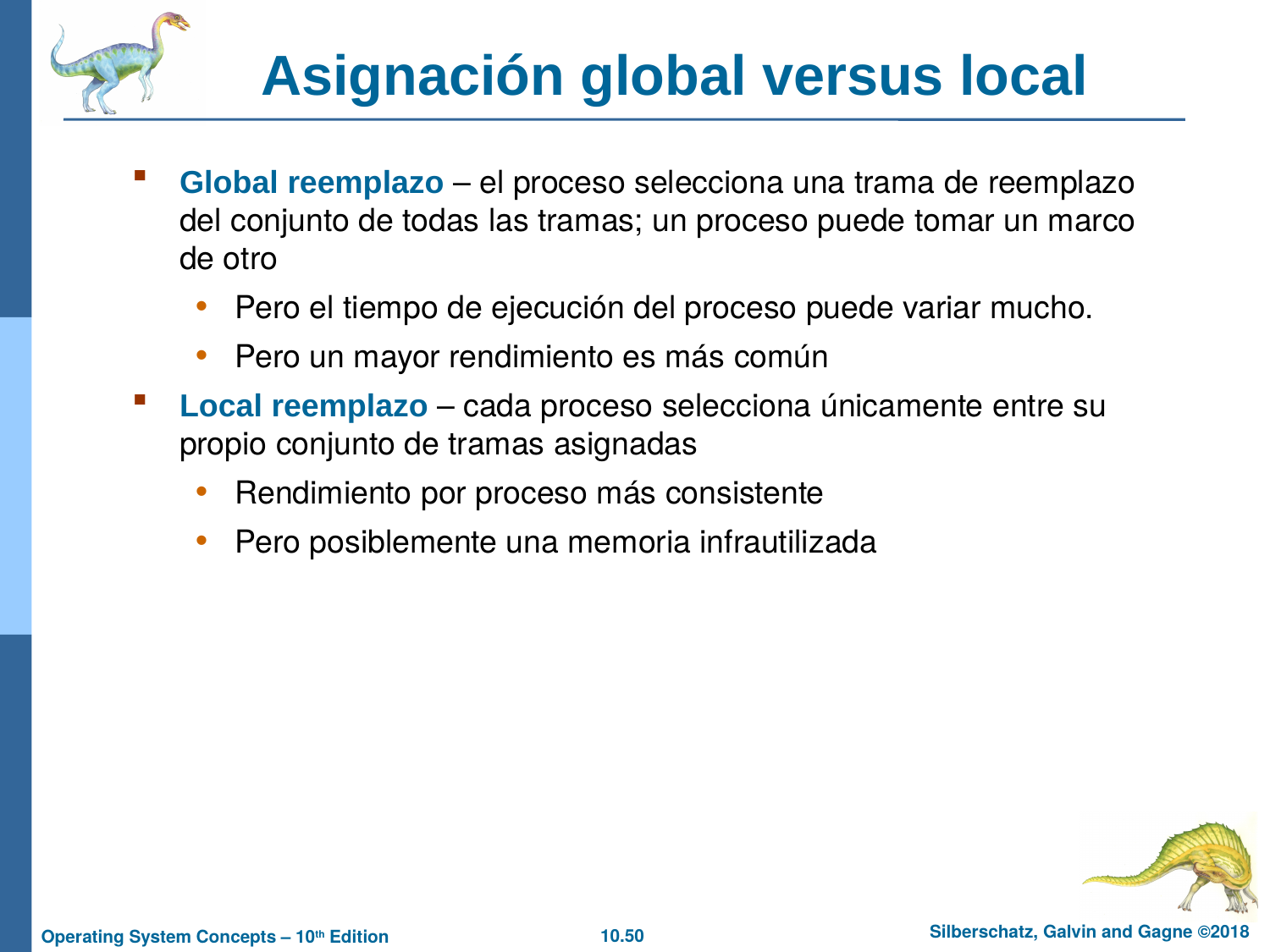

# Asignación global versus local
Global reemplazo – el proceso selecciona una trama de reemplazo del conjunto de todas las tramas; un proceso puede tomar un marco de otro
Pero el tiempo de ejecución del proceso puede variar mucho.
Pero un mayor rendimiento es más común
Local reemplazo – cada proceso selecciona únicamente entre su propio conjunto de tramas asignadas
Rendimiento por proceso más consistente
Pero posiblemente una memoria infrautilizada